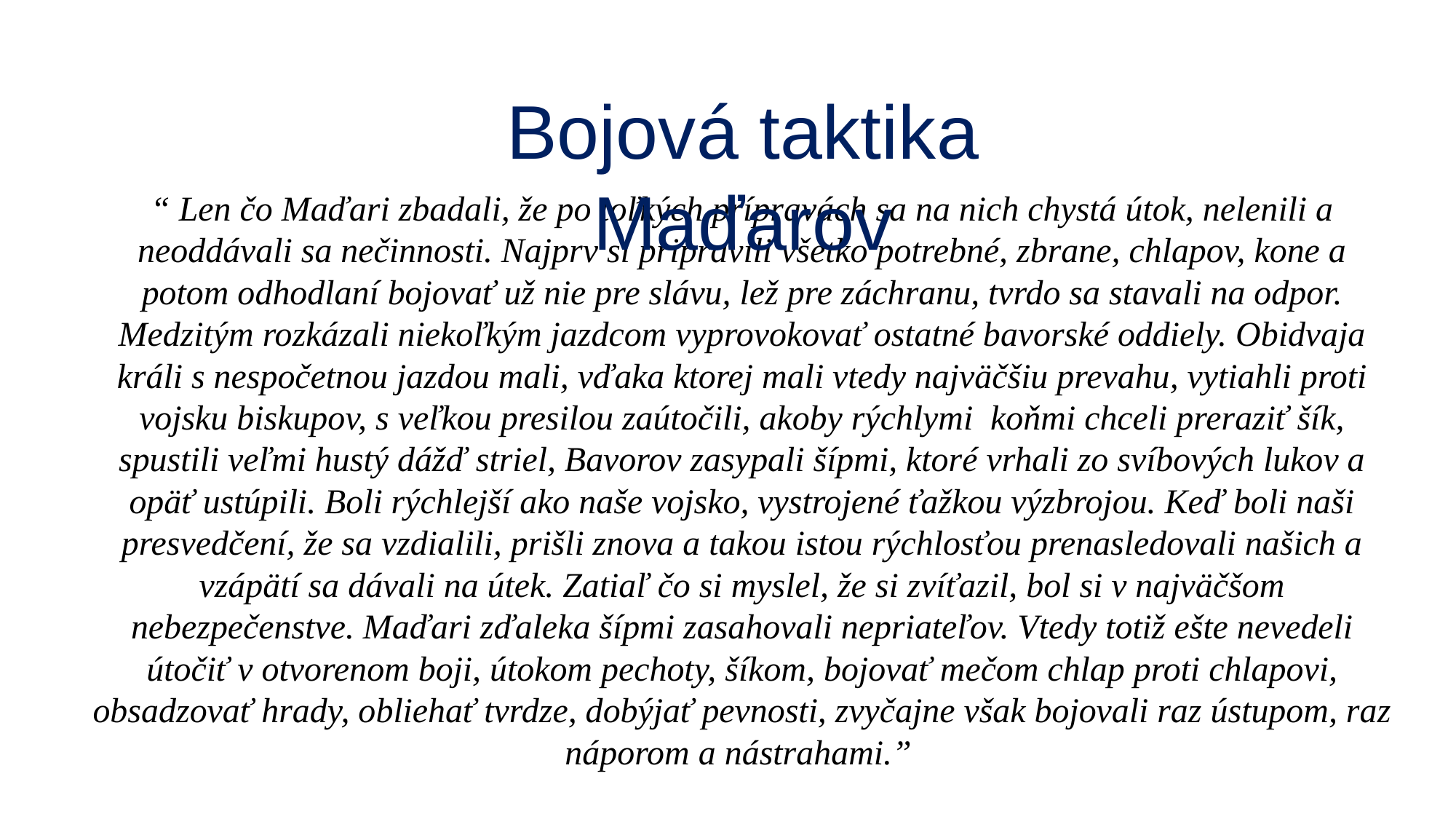

Bojová taktika Maďarov
“ Len čo Maďari zbadali, že po toľkých prípravách sa na nich chystá útok, nelenili a neoddávali sa nečinnosti. Najprv si pripravili všetko potrebné, zbrane, chlapov, kone a potom odhodlaní bojovať už nie pre slávu, lež pre záchranu, tvrdo sa stavali na odpor. Medzitým rozkázali niekoľkým jazdcom vyprovokovať ostatné bavorské oddiely. Obidvaja králi s nespočetnou jazdou mali, vďaka ktorej mali vtedy najväčšiu prevahu, vytiahli proti vojsku biskupov, s veľkou presilou zaútočili, akoby rýchlymi  koňmi chceli preraziť šík, spustili veľmi hustý dážď striel, Bavorov zasypali šípmi, ktoré vrhali zo svíbových lukov a opäť ustúpili. Boli rýchlejší ako naše vojsko, vystrojené ťažkou výzbrojou. Keď boli naši presvedčení, že sa vzdialili, prišli znova a takou istou rýchlosťou prenasledovali našich a vzápätí sa dávali na útek. Zatiaľ čo si myslel, že si zvíťazil, bol si v najväčšom nebezpečenstve. Maďari zďaleka šípmi zasahovali nepriateľov. Vtedy totiž ešte nevedeli útočiť v otvorenom boji, útokom pechoty, šíkom, bojovať mečom chlap proti chlapovi, obsadzovať hrady, obliehať tvrdze, dobýjať pevnosti, zvyčajne však bojovali raz ústupom, raz náporom a nástrahami.”